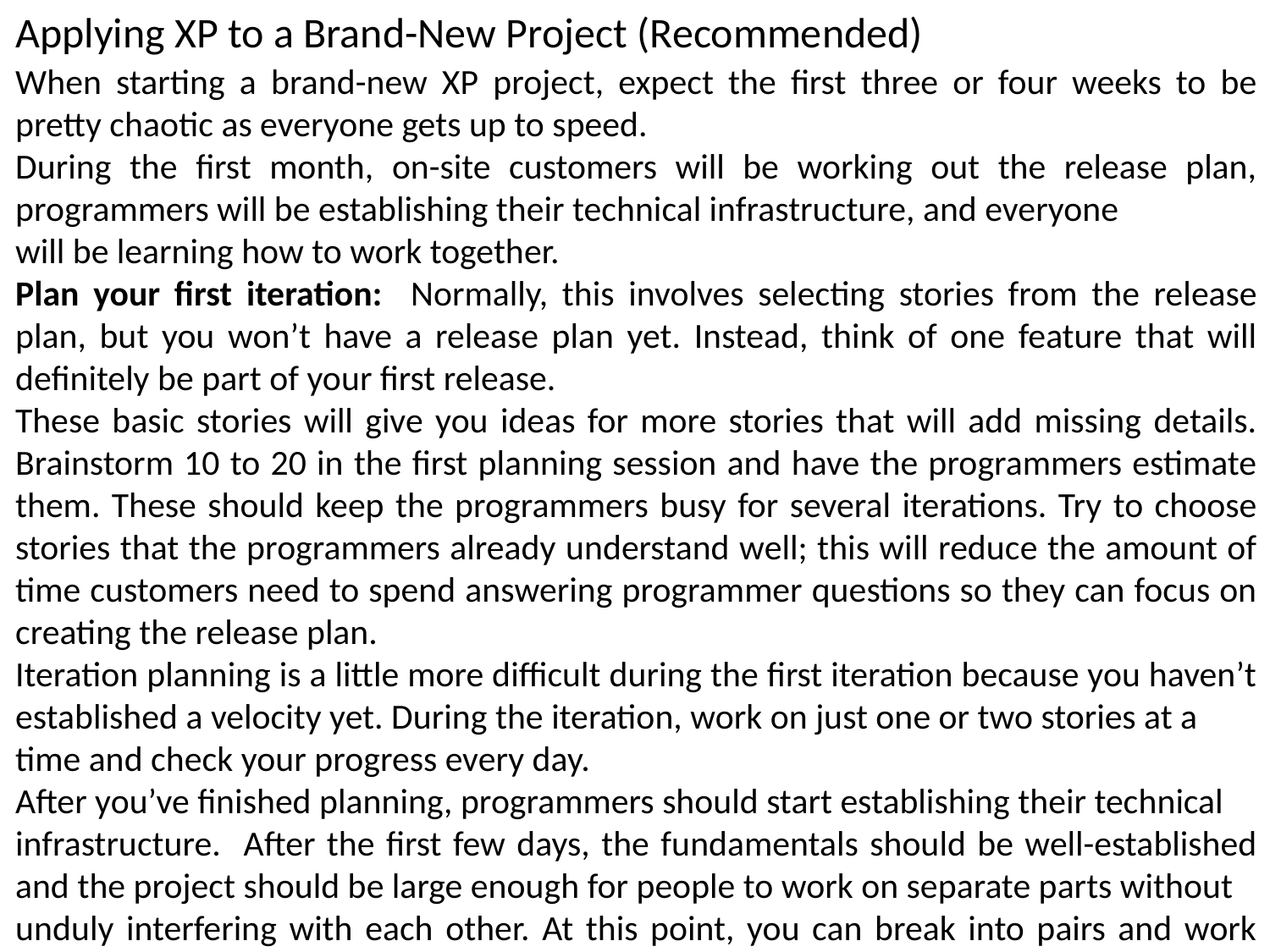

Applying XP to a Brand-New Project (Recommended)
When starting a brand-new XP project, expect the first three or four weeks to be pretty chaotic as everyone gets up to speed.
During the first month, on-site customers will be working out the release plan, programmers will be establishing their technical infrastructure, and everyone
will be learning how to work together.
Plan your first iteration:  Normally, this involves selecting stories from the release plan, but you won’t have a release plan yet. Instead, think of one feature that will definitely be part of your first release.
These basic stories will give you ideas for more stories that will add missing details. Brainstorm 10 to 20 in the first planning session and have the programmers estimate them. These should keep the programmers busy for several iterations. Try to choose stories that the programmers already understand well; this will reduce the amount of time customers need to spend answering programmer questions so they can focus on creating the release plan.
Iteration planning is a little more difficult during the first iteration because you haven’t established a velocity yet. During the iteration, work on just one or two stories at a
time and check your progress every day.
After you’ve finished planning, programmers should start establishing their technical
infrastructure.  After the first few days, the fundamentals should be well-established and the project should be large enough for people to work on separate parts without
unduly interfering with each other. At this point, you can break into pairs and work normally.